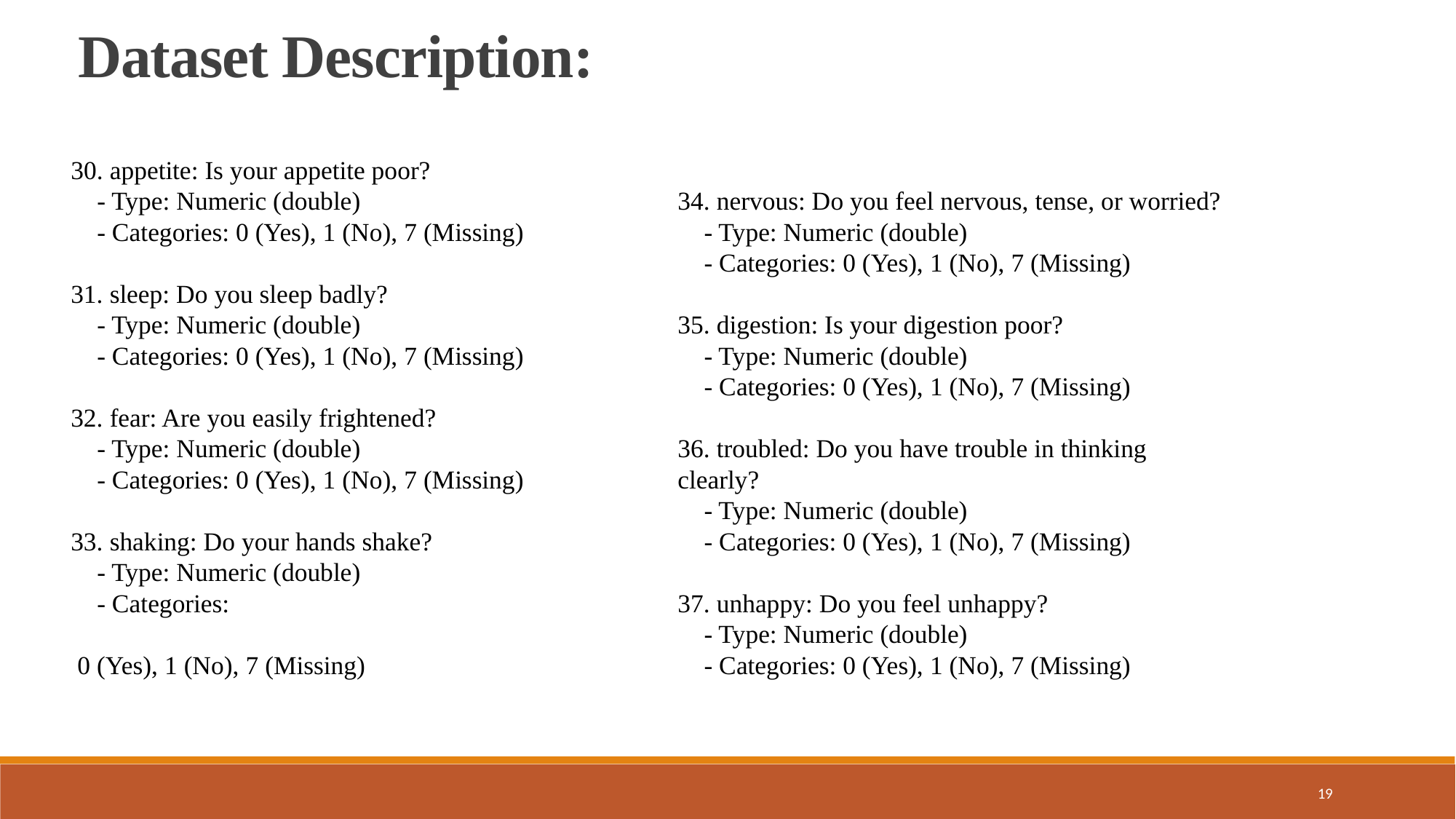

Dataset Description:
30. appetite: Is your appetite poor?
    - Type: Numeric (double)
    - Categories: 0 (Yes), 1 (No), 7 (Missing)

31. sleep: Do you sleep badly?
    - Type: Numeric (double)
    - Categories: 0 (Yes), 1 (No), 7 (Missing)

32. fear: Are you easily frightened?
    - Type: Numeric (double)
    - Categories: 0 (Yes), 1 (No), 7 (Missing)

33. shaking: Do your hands shake?
    - Type: Numeric (double)
    - Categories:

 0 (Yes), 1 (No), 7 (Missing)

34. nervous: Do you feel nervous, tense, or worried?
    - Type: Numeric (double)
    - Categories: 0 (Yes), 1 (No), 7 (Missing)

35. digestion: Is your digestion poor?
    - Type: Numeric (double)
    - Categories: 0 (Yes), 1 (No), 7 (Missing)

36. troubled: Do you have trouble in thinking clearly?
    - Type: Numeric (double)
    - Categories: 0 (Yes), 1 (No), 7 (Missing)

37. unhappy: Do you feel unhappy?
    - Type: Numeric (double)
    - Categories: 0 (Yes), 1 (No), 7 (Missing)
19